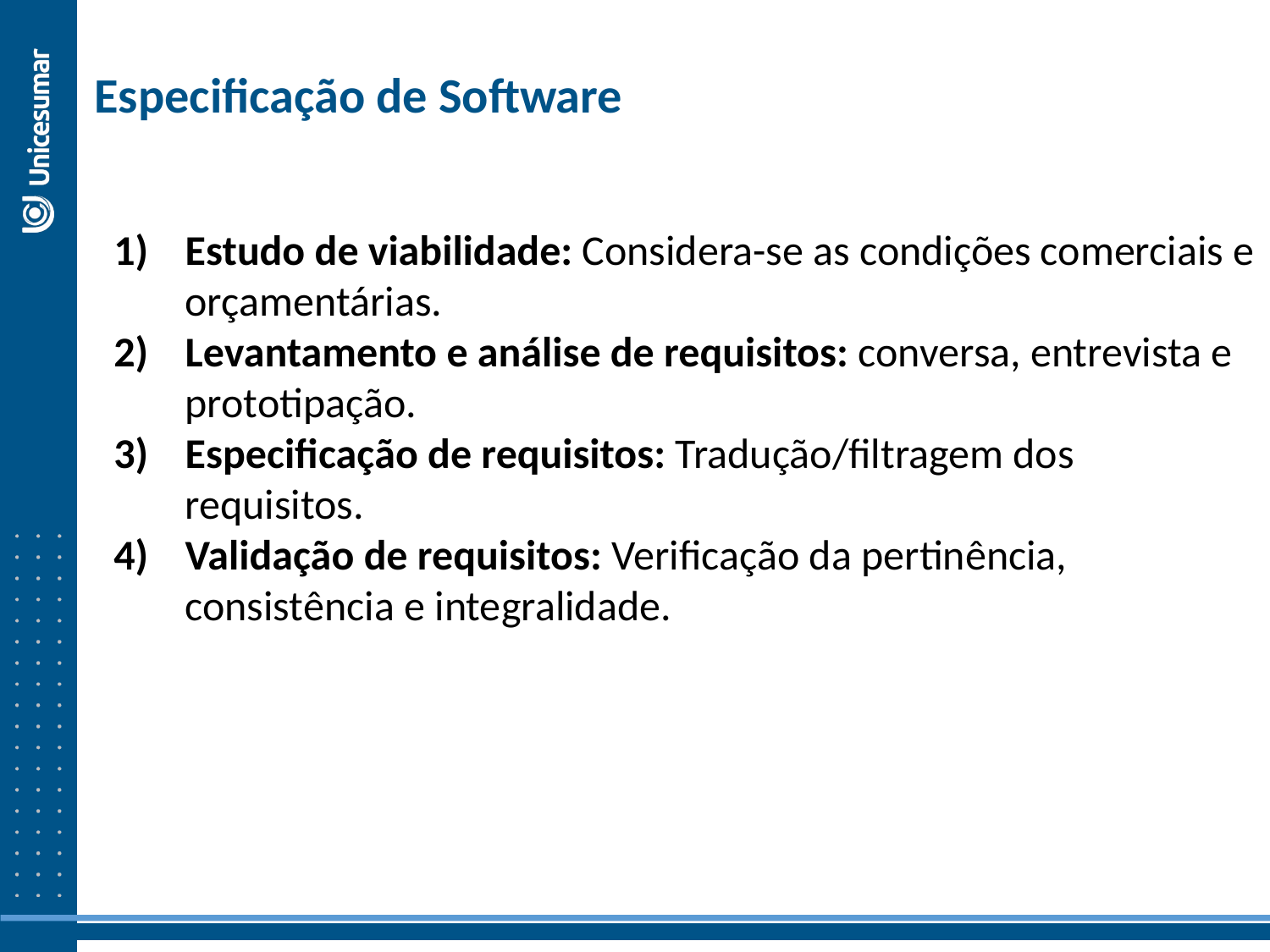

Especificação de Software
Estudo de viabilidade: Considera-se as condições comerciais e orçamentárias.
Levantamento e análise de requisitos: conversa, entrevista e prototipação.
Especificação de requisitos: Tradução/filtragem dos requisitos.
Validação de requisitos: Verificação da pertinência, consistência e integralidade.